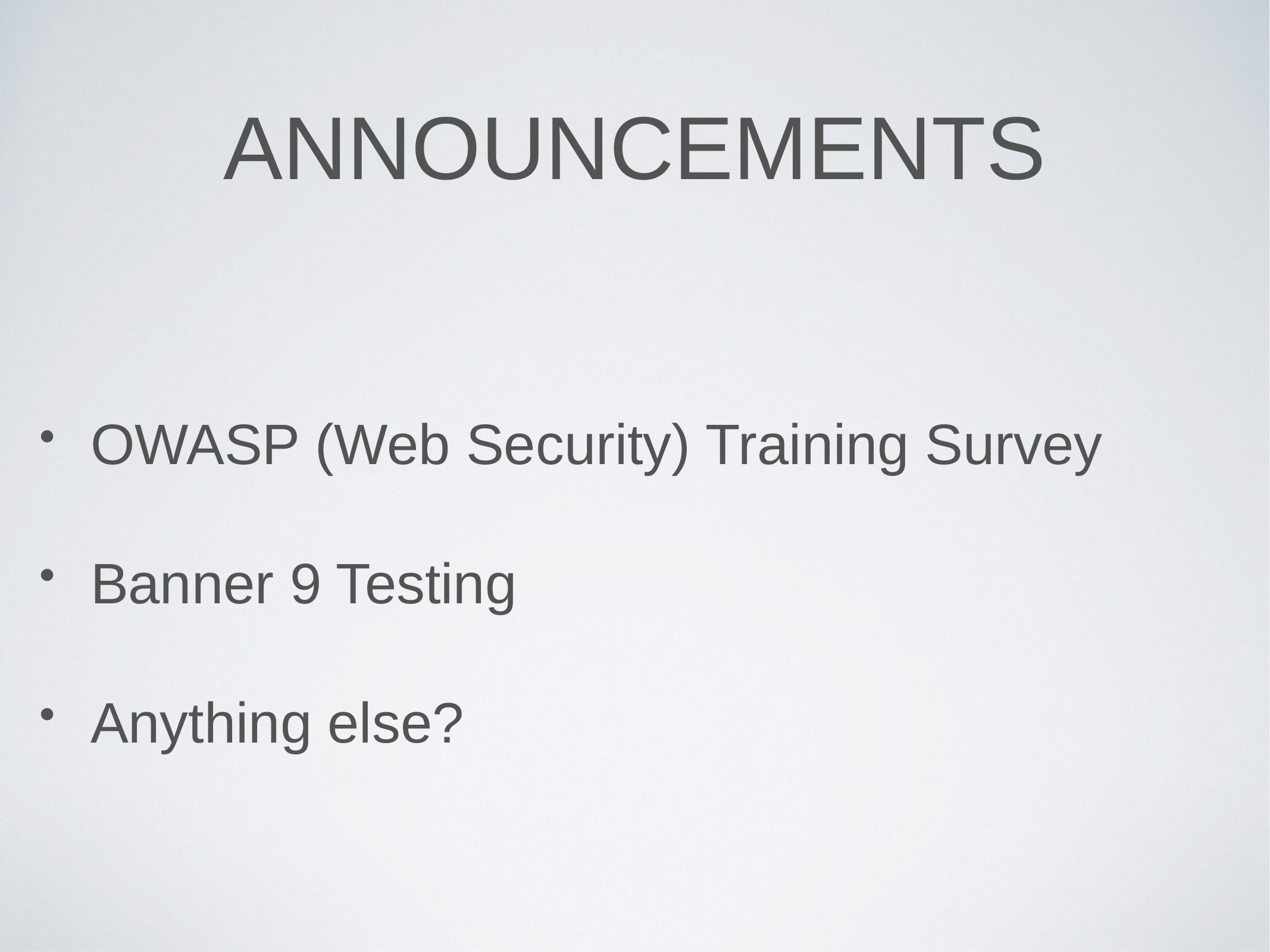

# Announcements
OWASP (Web Security) Training Survey
Banner 9 Testing
Anything else?